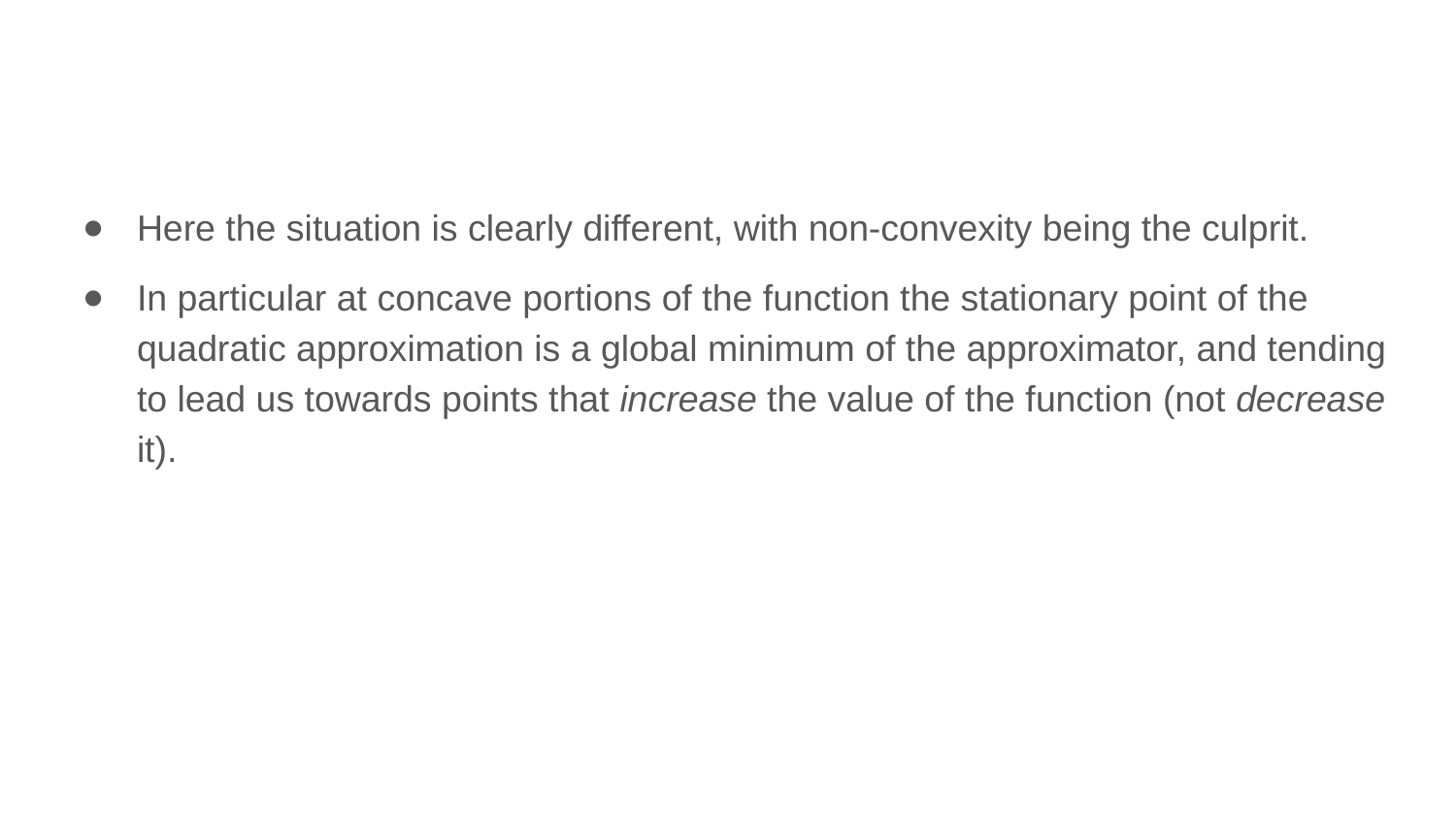

Here the situation is clearly different, with non-convexity being the culprit.
In particular at concave portions of the function the stationary point of the quadratic approximation is a global minimum of the approximator, and tending to lead us towards points that increase the value of the function (not decrease it).